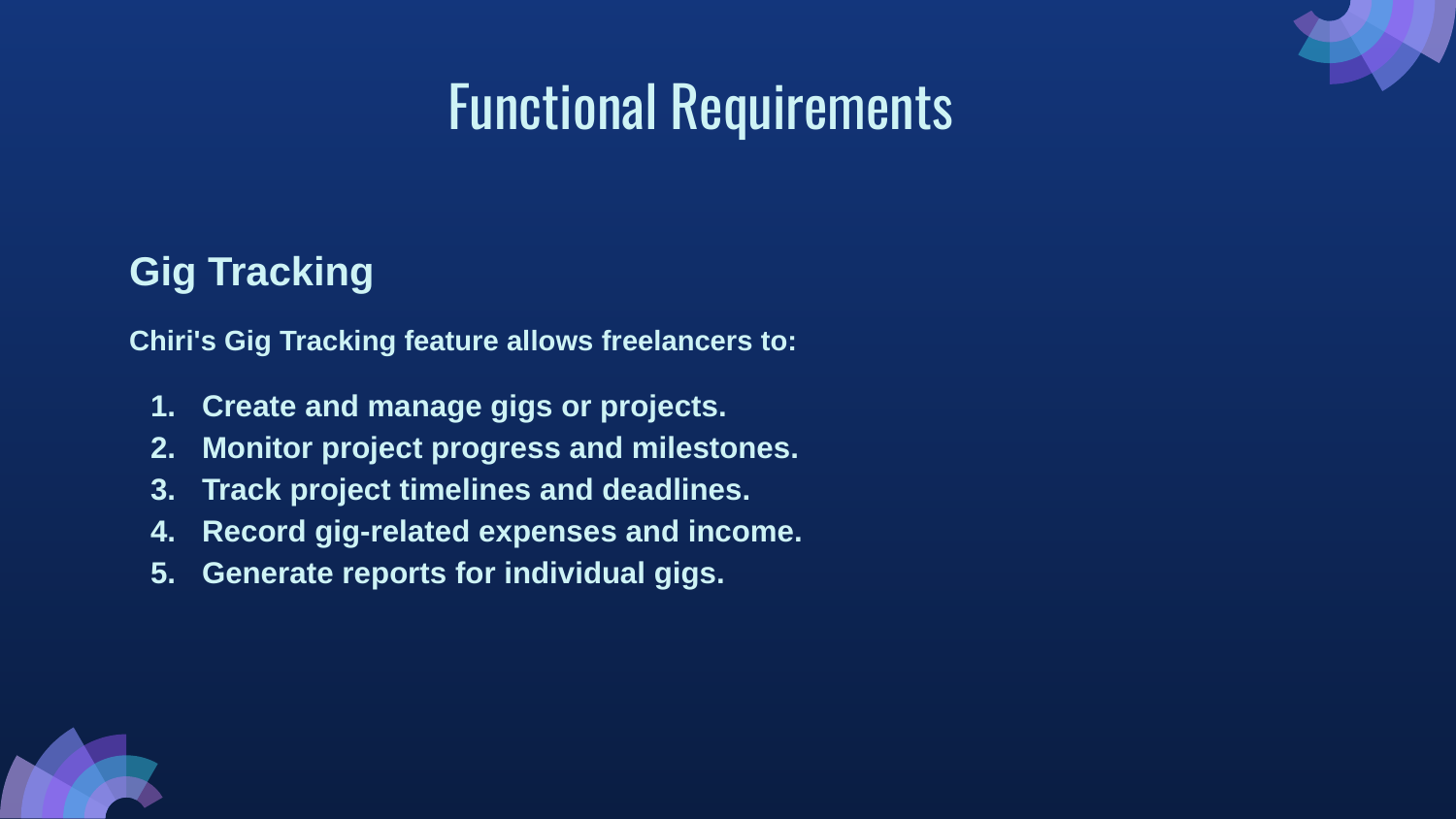

Functional Requirements
Gig Tracking
Chiri's Gig Tracking feature allows freelancers to:
Create and manage gigs or projects.
Monitor project progress and milestones.
Track project timelines and deadlines.
Record gig-related expenses and income.
Generate reports for individual gigs.